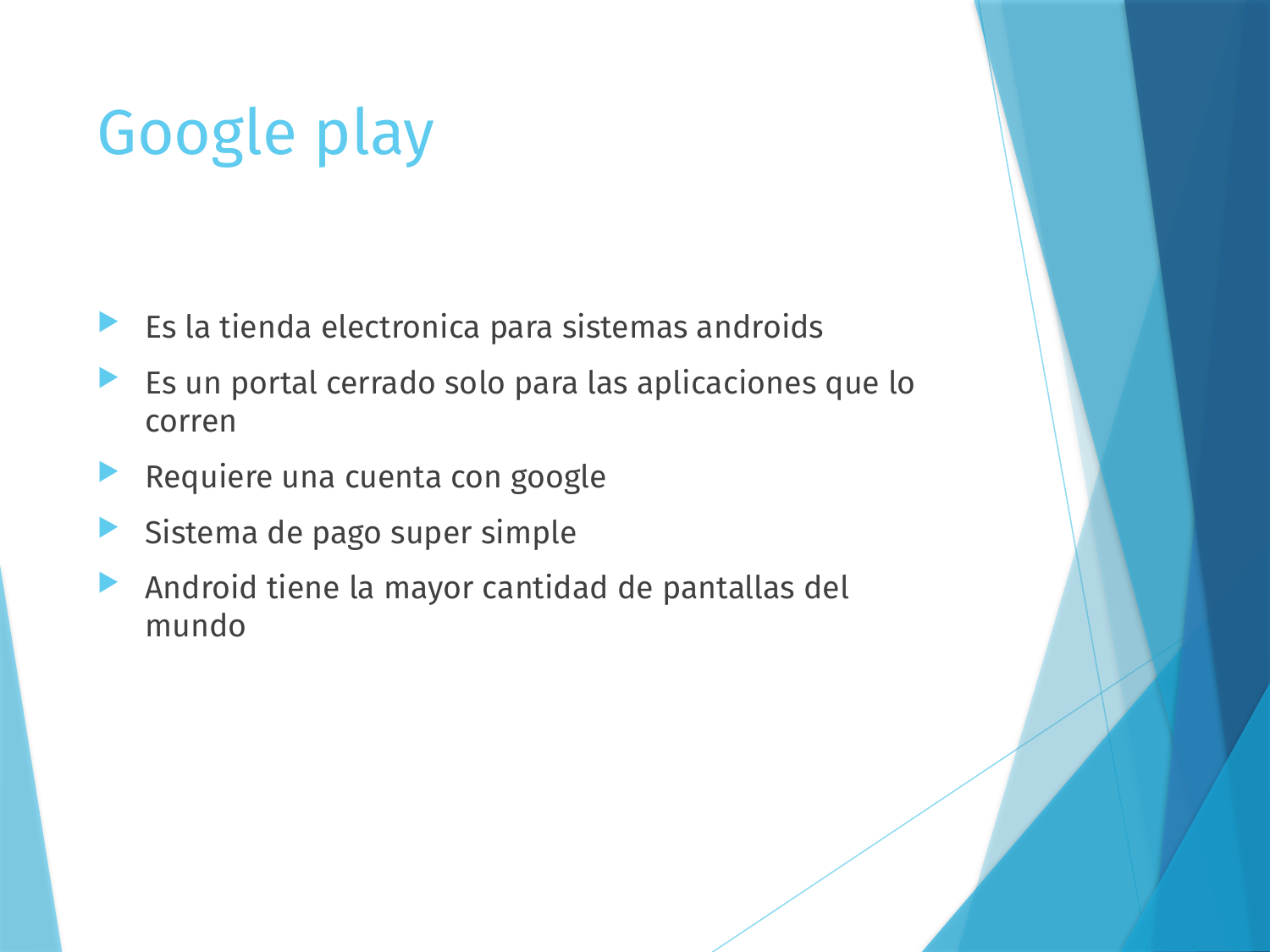

# Google play
Es la tienda electronica para sistemas androids
Es un portal cerrado solo para las aplicaciones que lo corren
Requiere una cuenta con google
Sistema de pago super simple
Android tiene la mayor cantidad de pantallas del mundo